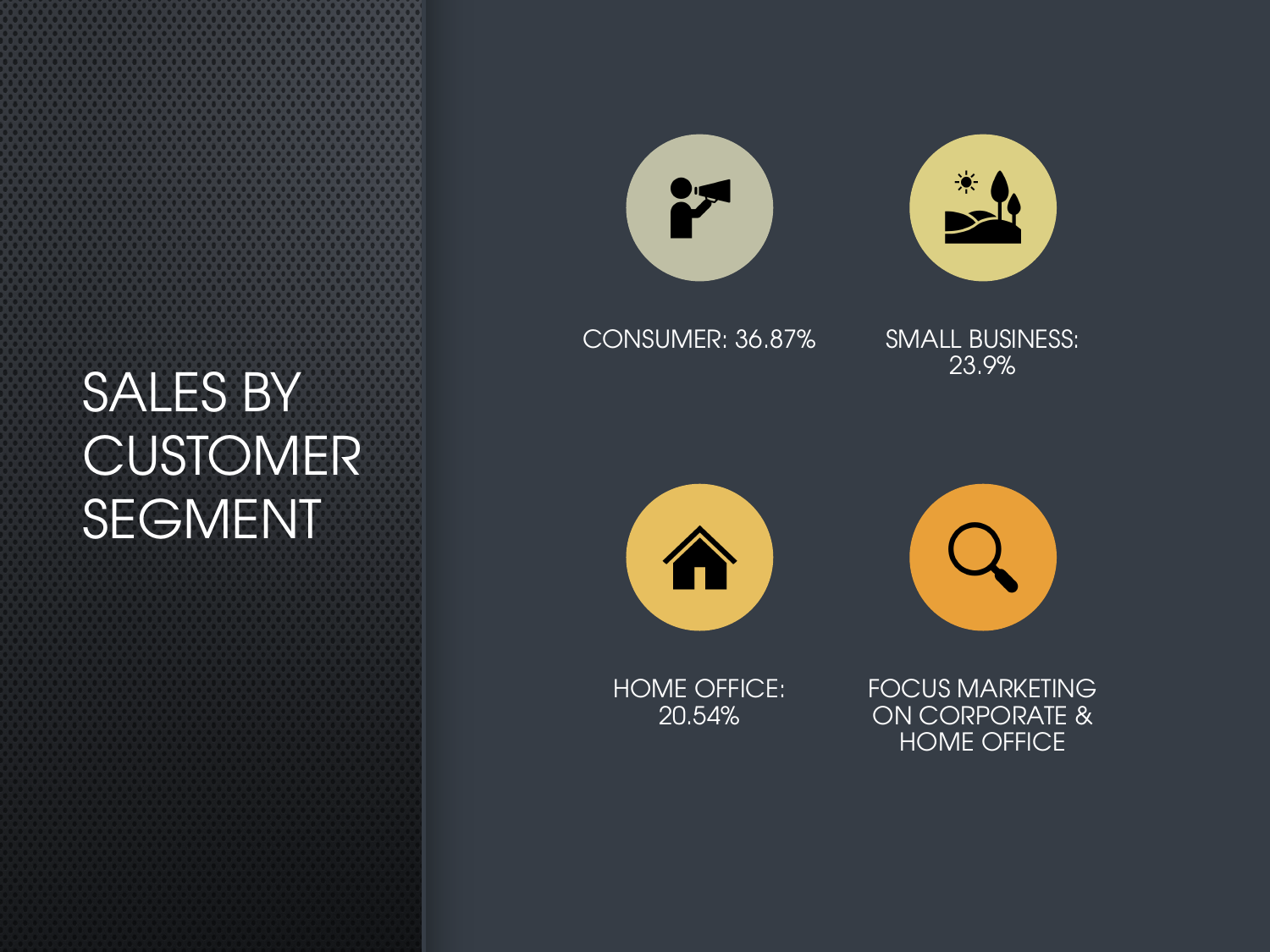

Consumer: 36.87%
Small Business: 23.9%
Home Office: 20.54%
Focus marketing on Corporate & Home Office
# Sales by Customer Segment